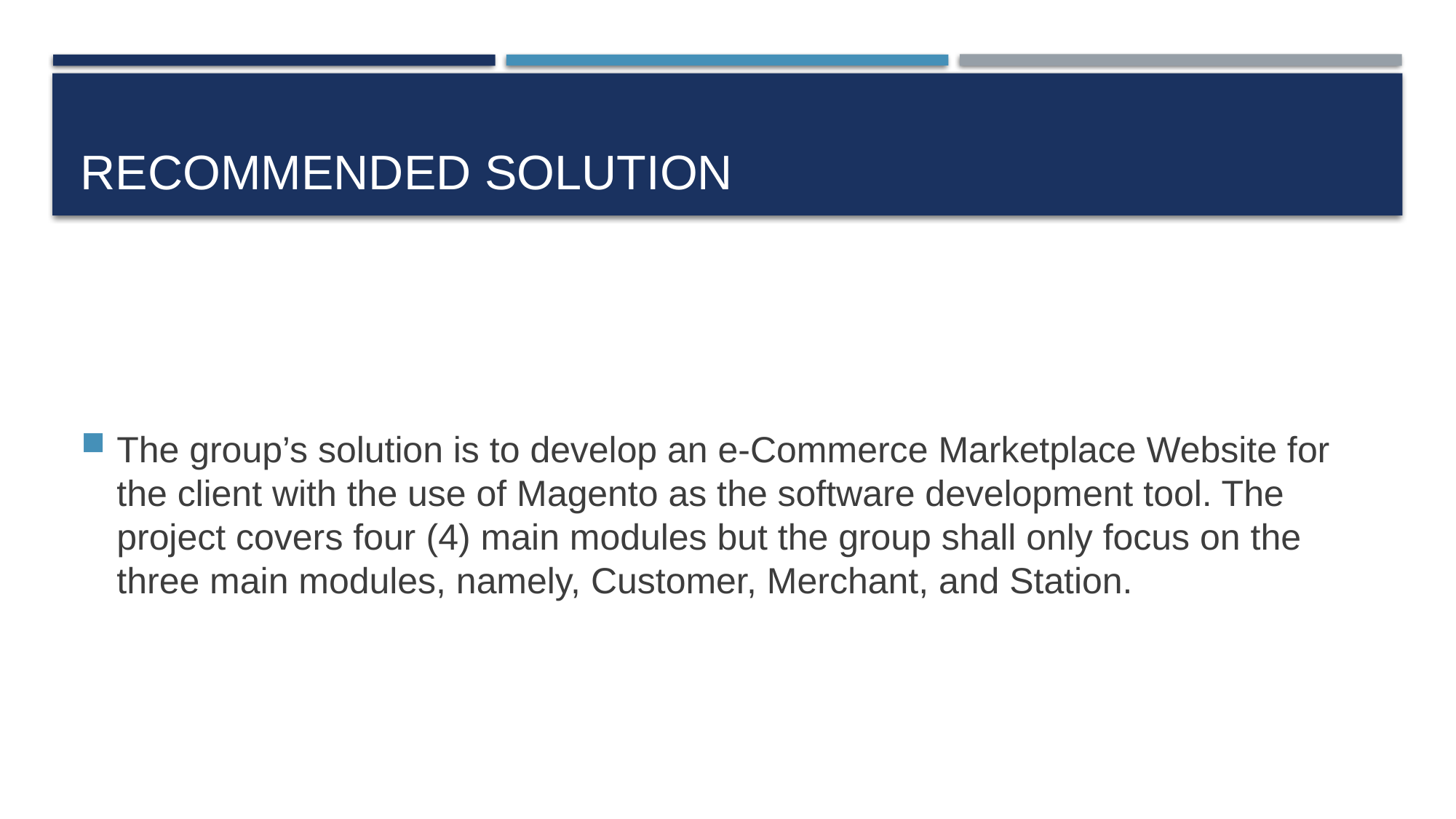

# RECOMMENDED SOLUTION
The group’s solution is to develop an e-Commerce Marketplace Website for the client with the use of Magento as the software development tool. The project covers four (4) main modules but the group shall only focus on the three main modules, namely, Customer, Merchant, and Station.